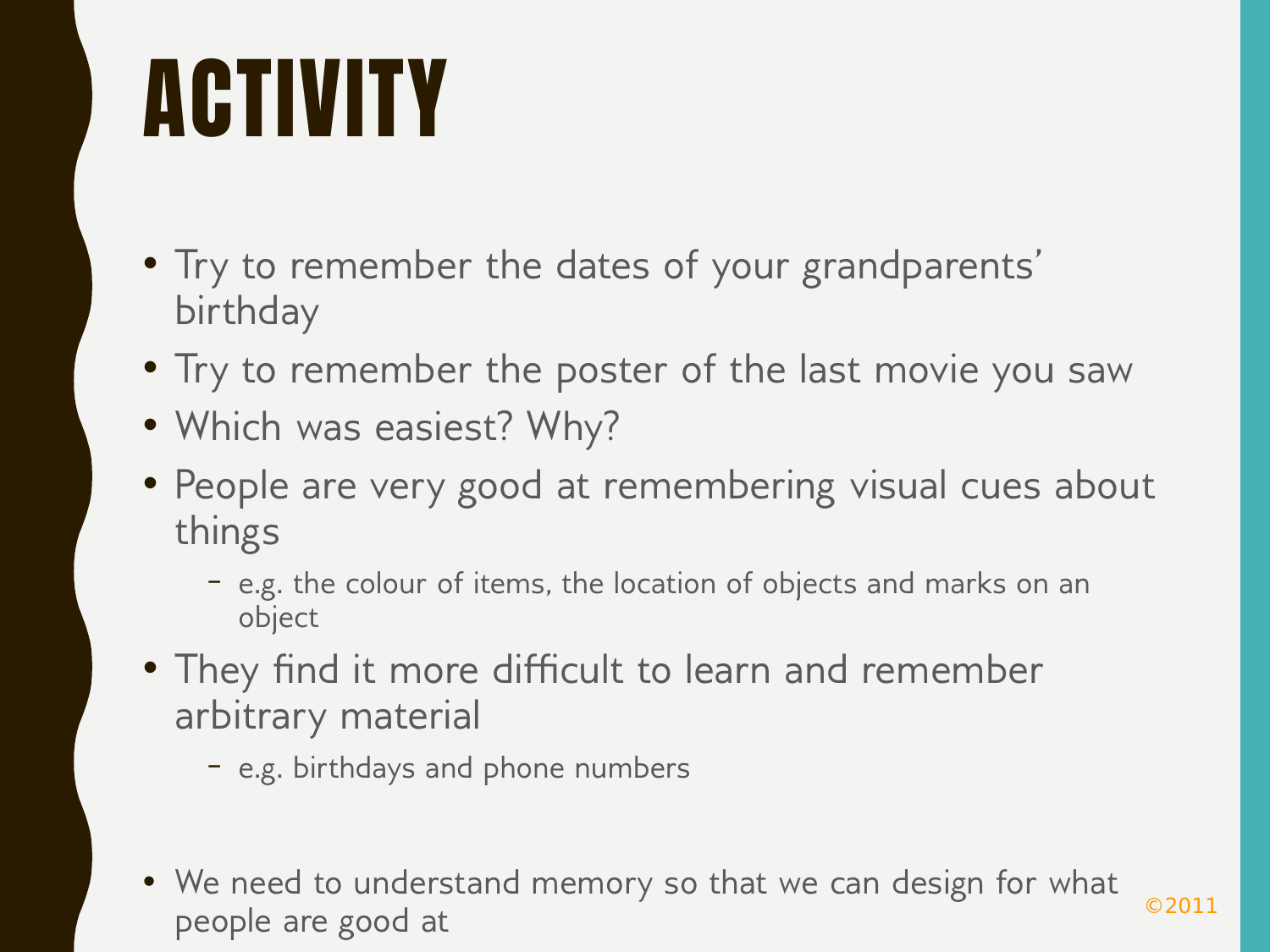

# Activity
Try to remember the dates of your grandparents’ birthday
Try to remember the poster of the last movie you saw
Which was easiest? Why?
People are very good at remembering visual cues about things
e.g. the colour of items, the location of objects and marks on an object
They find it more difficult to learn and remember arbitrary material
e.g. birthdays and phone numbers

We need to understand memory so that we can design for what people are good at